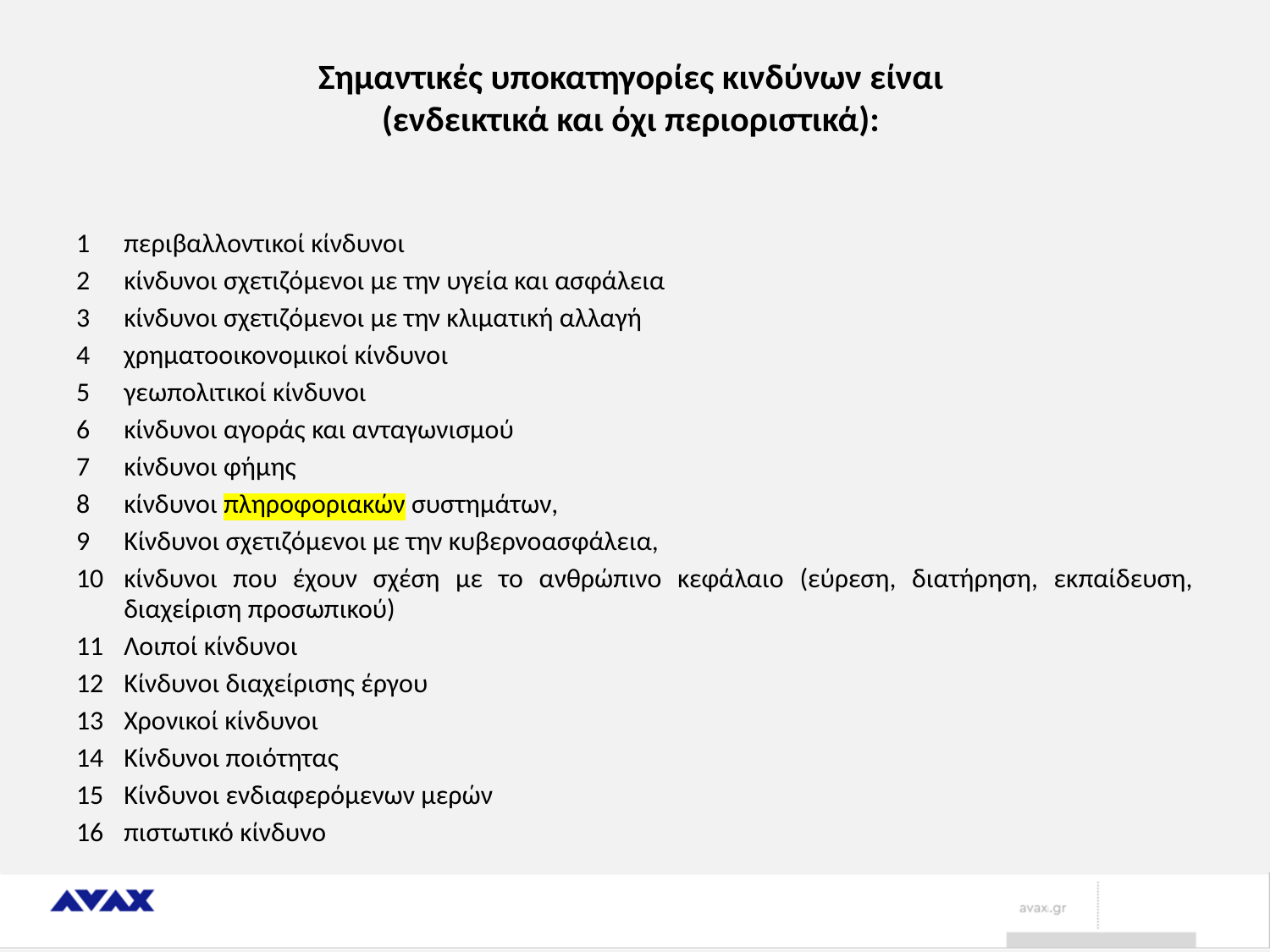

# Σημαντικές υποκατηγορίες κινδύνων είναι (ενδεικτικά και όχι περιοριστικά):
περιβαλλοντικοί κίνδυνοι
κίνδυνοι σχετιζόμενοι με την υγεία και ασφάλεια
κίνδυνοι σχετιζόμενοι με την κλιματική αλλαγή
χρηματοοικονομικοί κίνδυνοι
γεωπολιτικοί κίνδυνοι
κίνδυνοι αγοράς και ανταγωνισμού
κίνδυνοι φήμης
κίνδυνοι πληροφοριακών συστημάτων,
Κίνδυνοι σχετιζόμενοι με την κυβερνοασφάλεια,
κίνδυνοι που έχουν σχέση με το ανθρώπινο κεφάλαιο (εύρεση, διατήρηση, εκπαίδευση, διαχείριση προσωπικού)
Λοιποί κίνδυνοι
Κίνδυνοι διαχείρισης έργου
Χρονικοί κίνδυνοι
Κίνδυνοι ποιότητας
Κίνδυνοι ενδιαφερόμενων μερών
πιστωτικό κίνδυνο